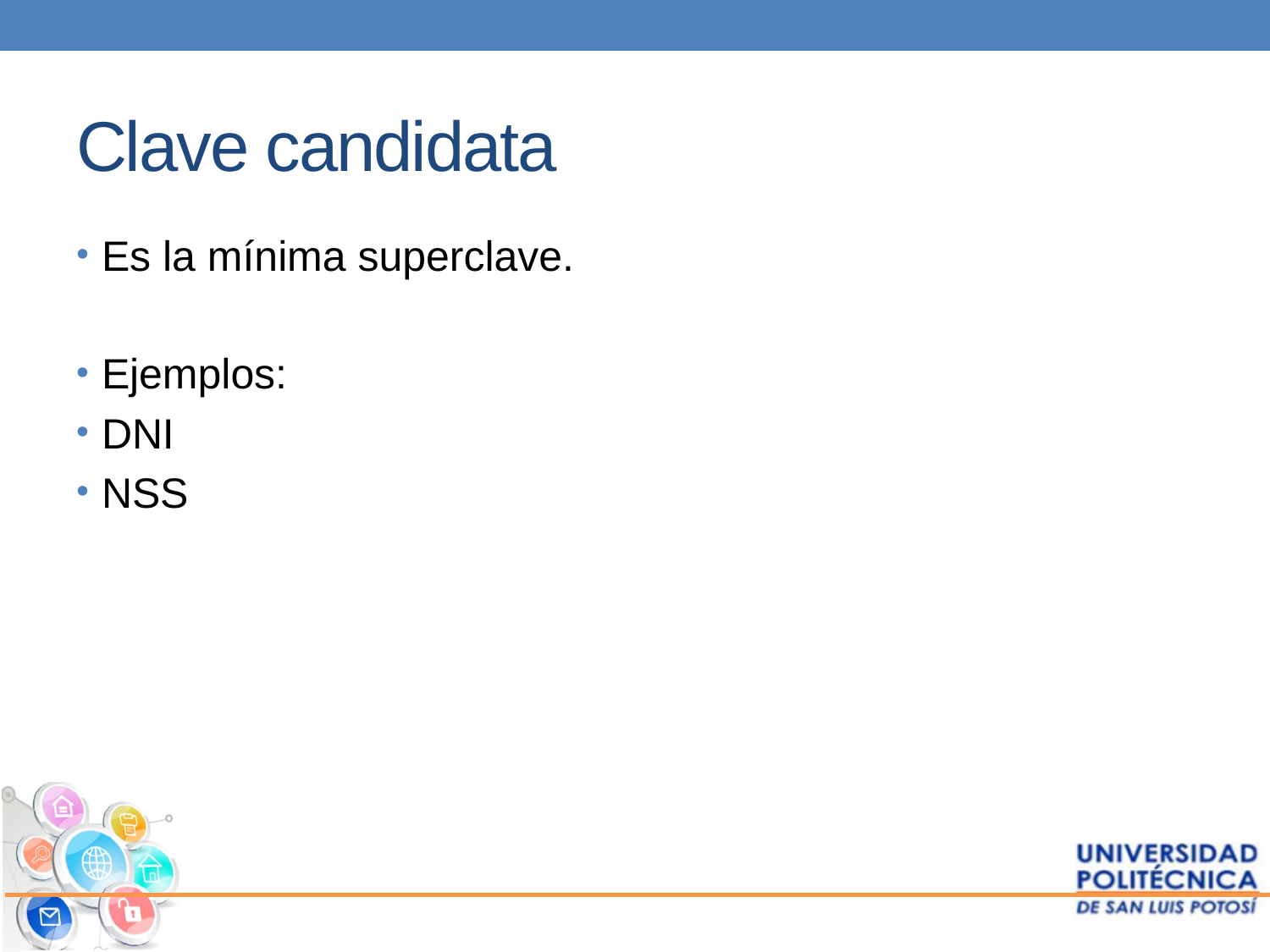

# Clave candidata
Es la mínima superclave.

Ejemplos:
DNI
NSS